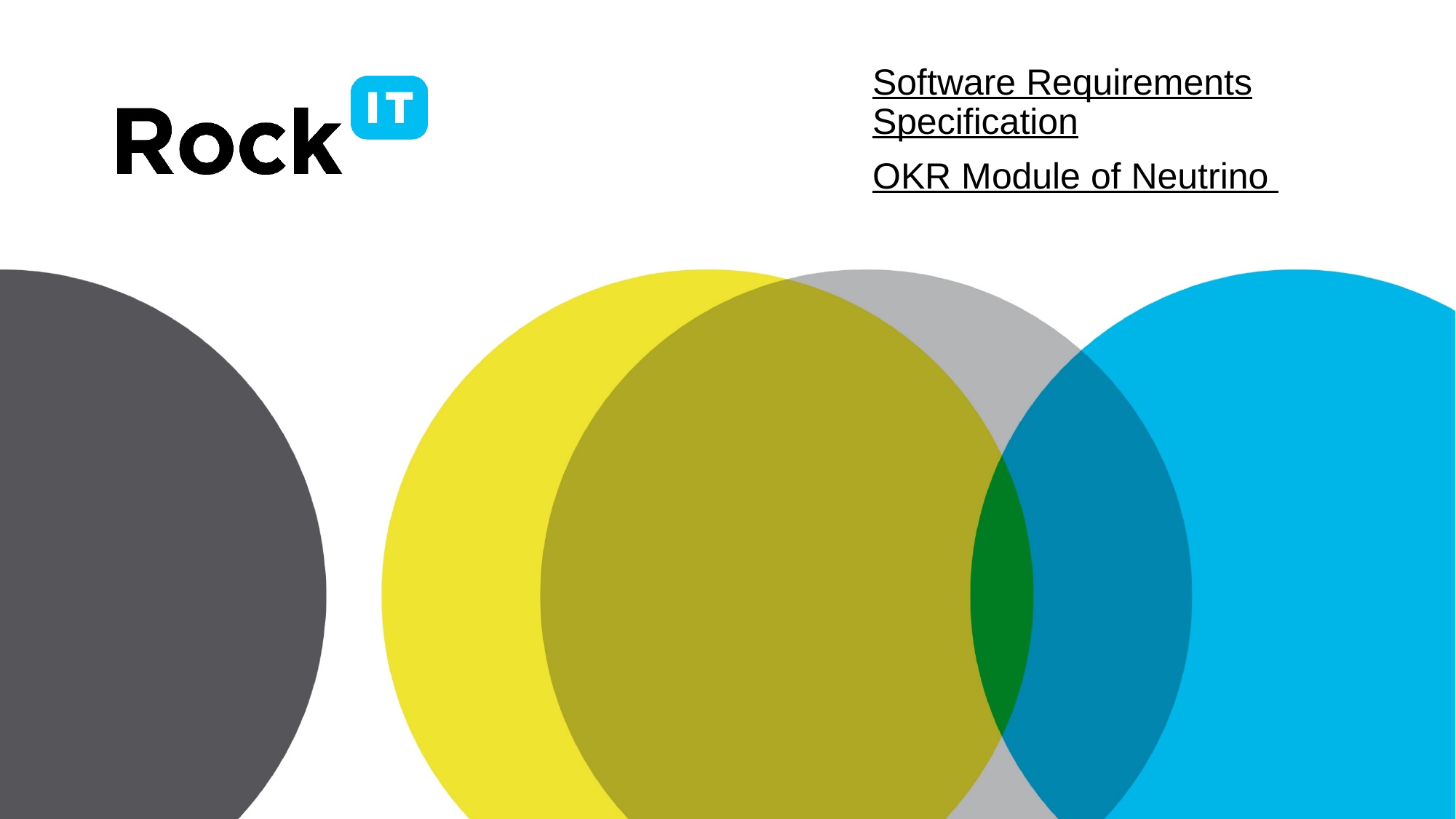

Software Requirements Specification
OKR Module of Neutrino